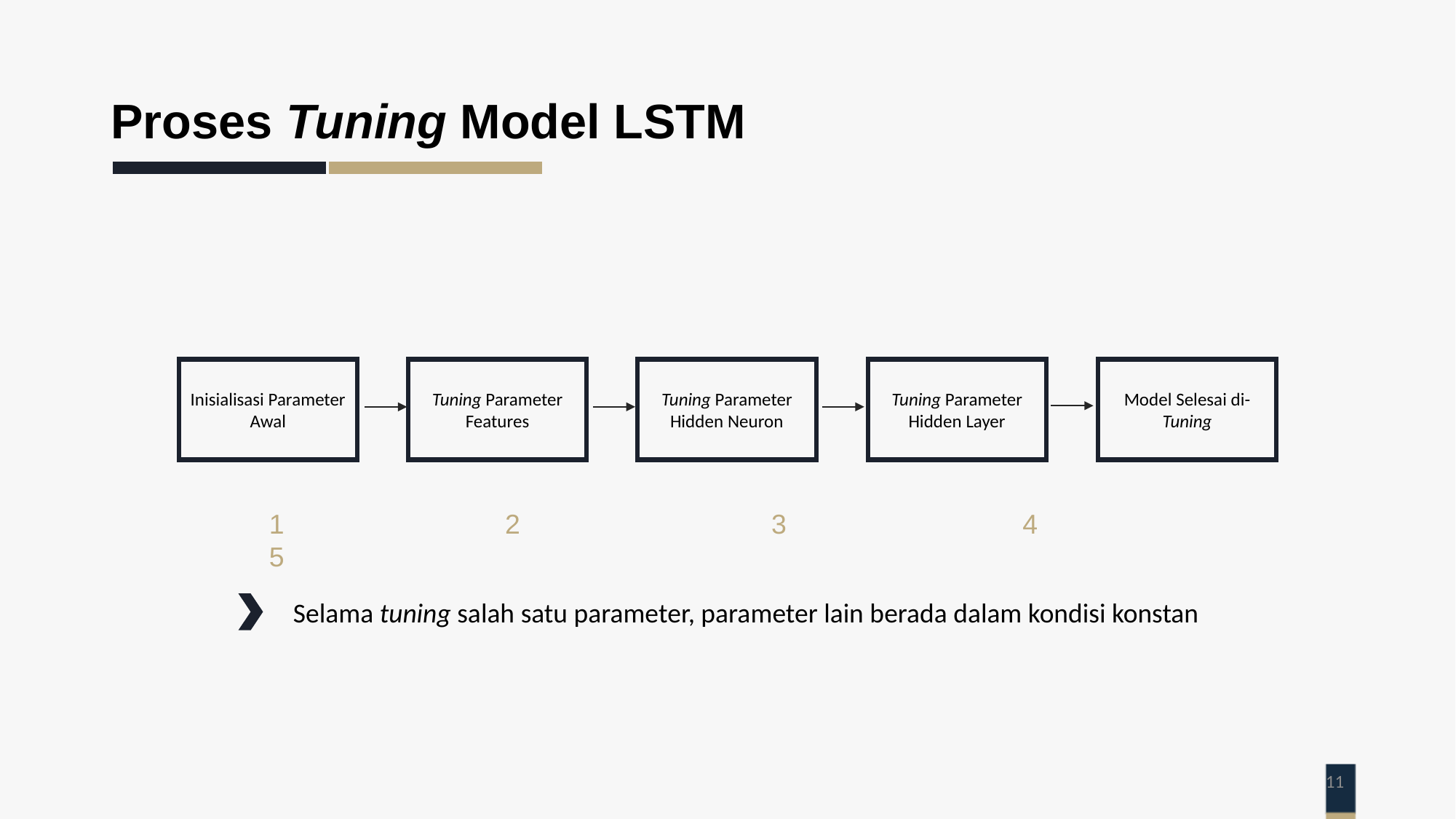

# Proses Tuning Model LSTM

Inisialisasi Parameter Awal
Tuning Parameter Features
Tuning Parameter Hidden Neuron
Tuning Parameter Hidden Layer
Model Selesai di-Tuning
1                             2                                 3                               4                               5
Selama tuning salah satu parameter, parameter lain berada dalam kondisi konstan

11